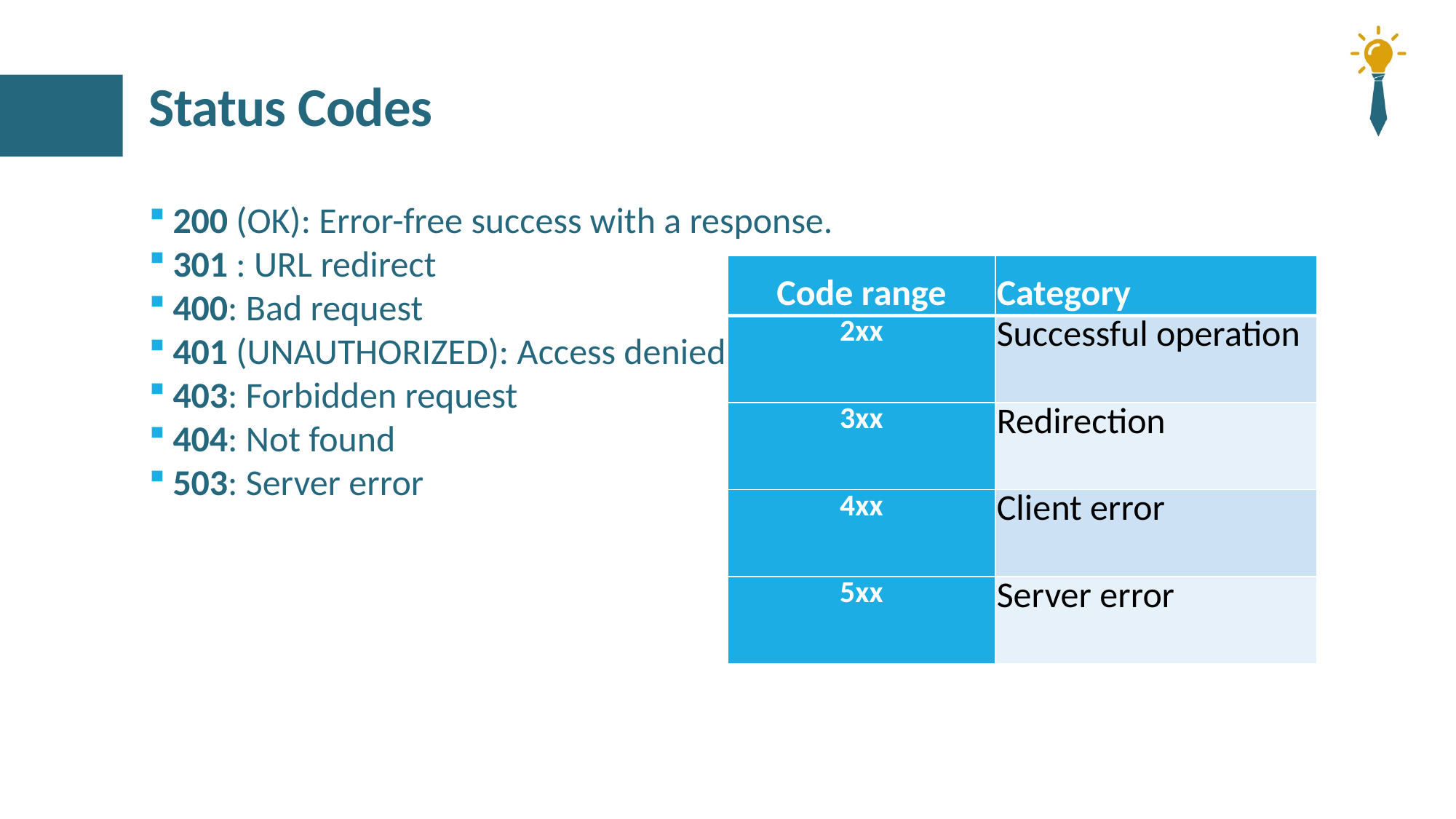

# Status Codes
200 (OK): Error-free success with a response.
301 : URL redirect
400: Bad request
401 (UNAUTHORIZED): Access denied
403: Forbidden request
404: Not found
503: Server error

| Code range | Category |
| --- | --- |
| 2xx | Successful operation |
| 3xx | Redirection |
| 4xx | Client error |
| 5xx | Server error |